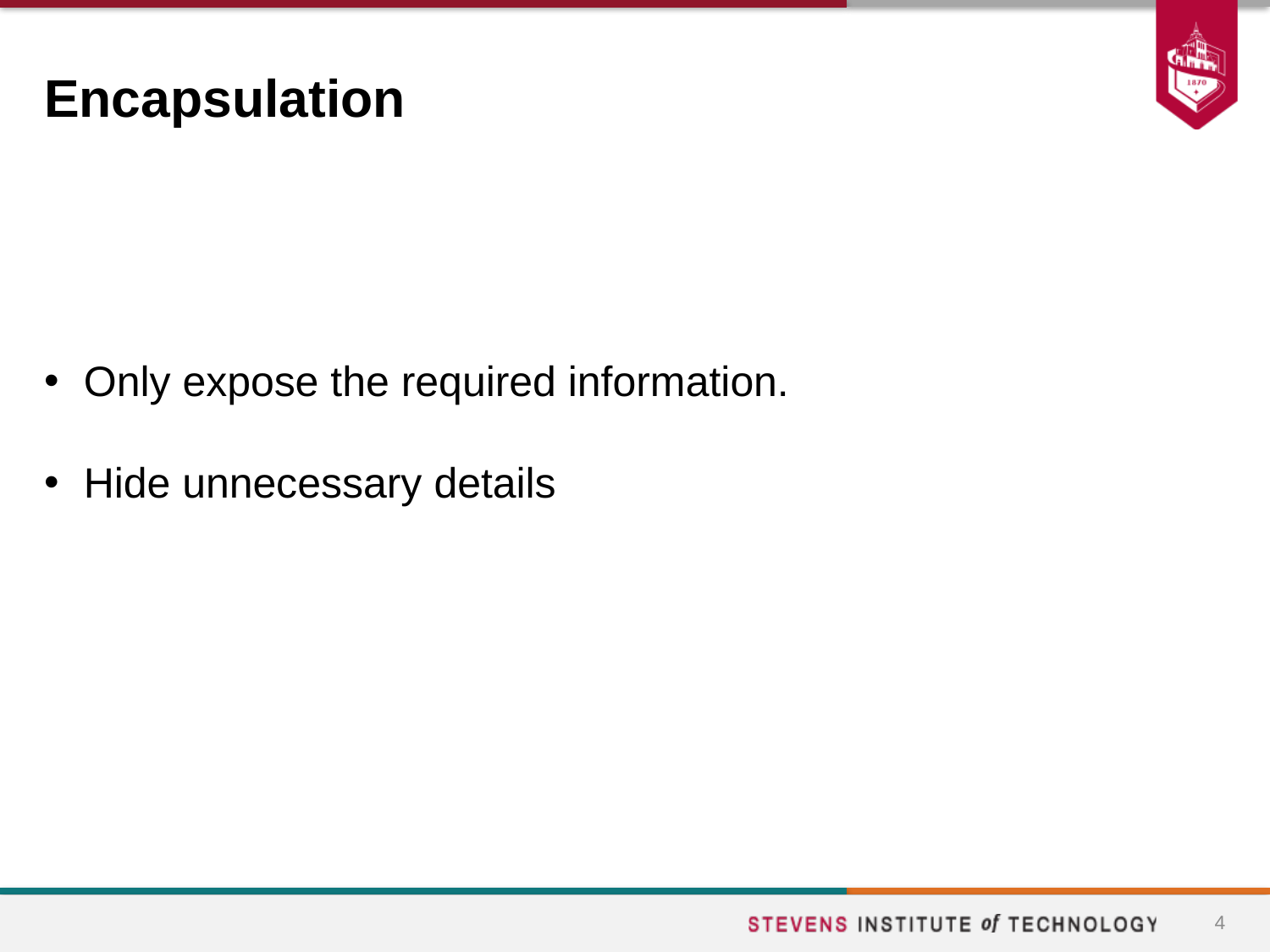

# Encapsulation
Only expose the required information.
Hide unnecessary details
4